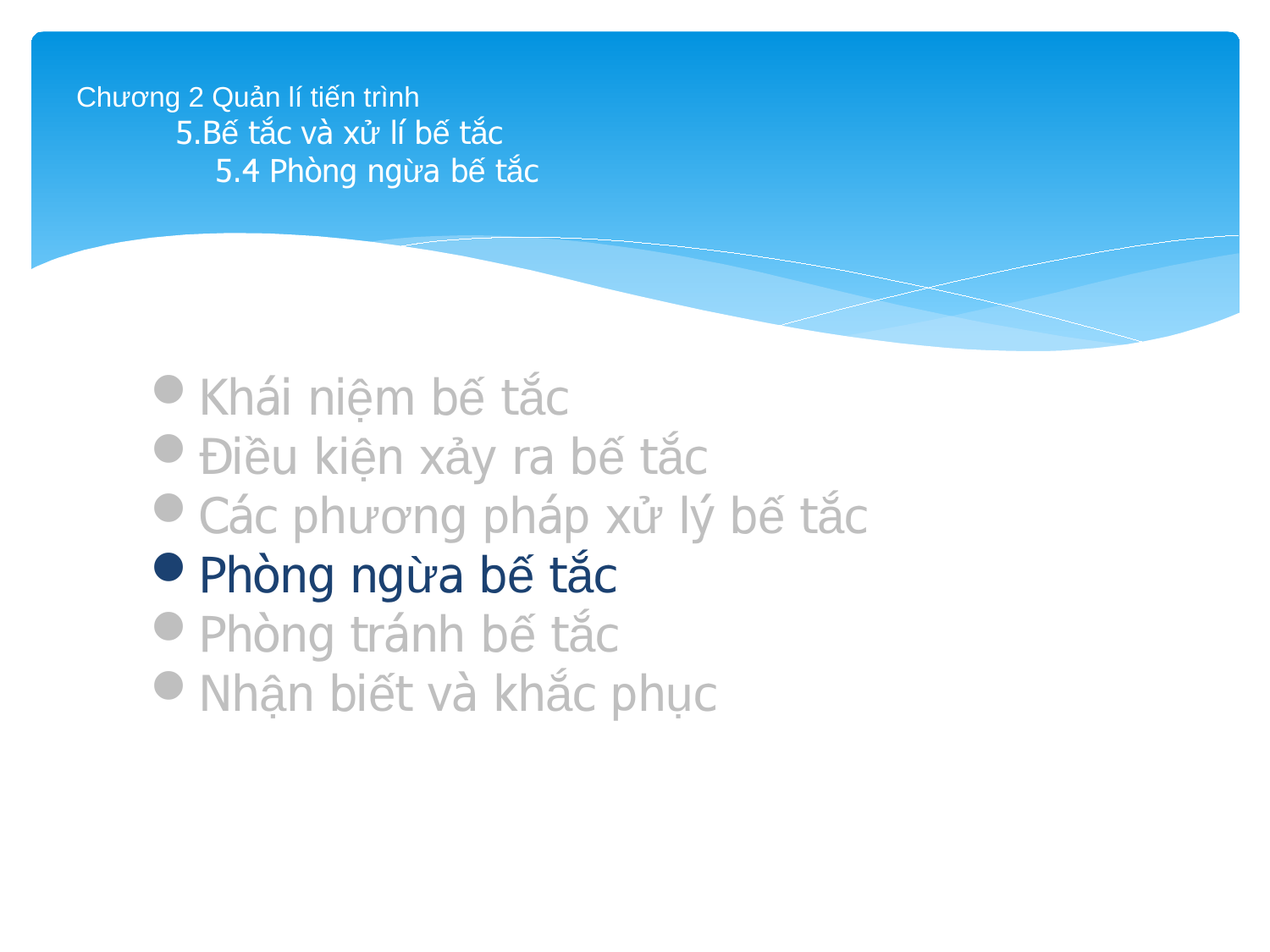

# Chương 2 Quản lí tiến trình 5.Bế tắc và xử lí bế tắc 5.4 Phòng ngừa bế tắc
Khái niệm bế tắc
Điều kiện xảy ra bế tắc
Các phương pháp xử lý bế tắc
Phòng ngừa bế tắc
Phòng tránh bế tắc
Nhận biết và khắc phục